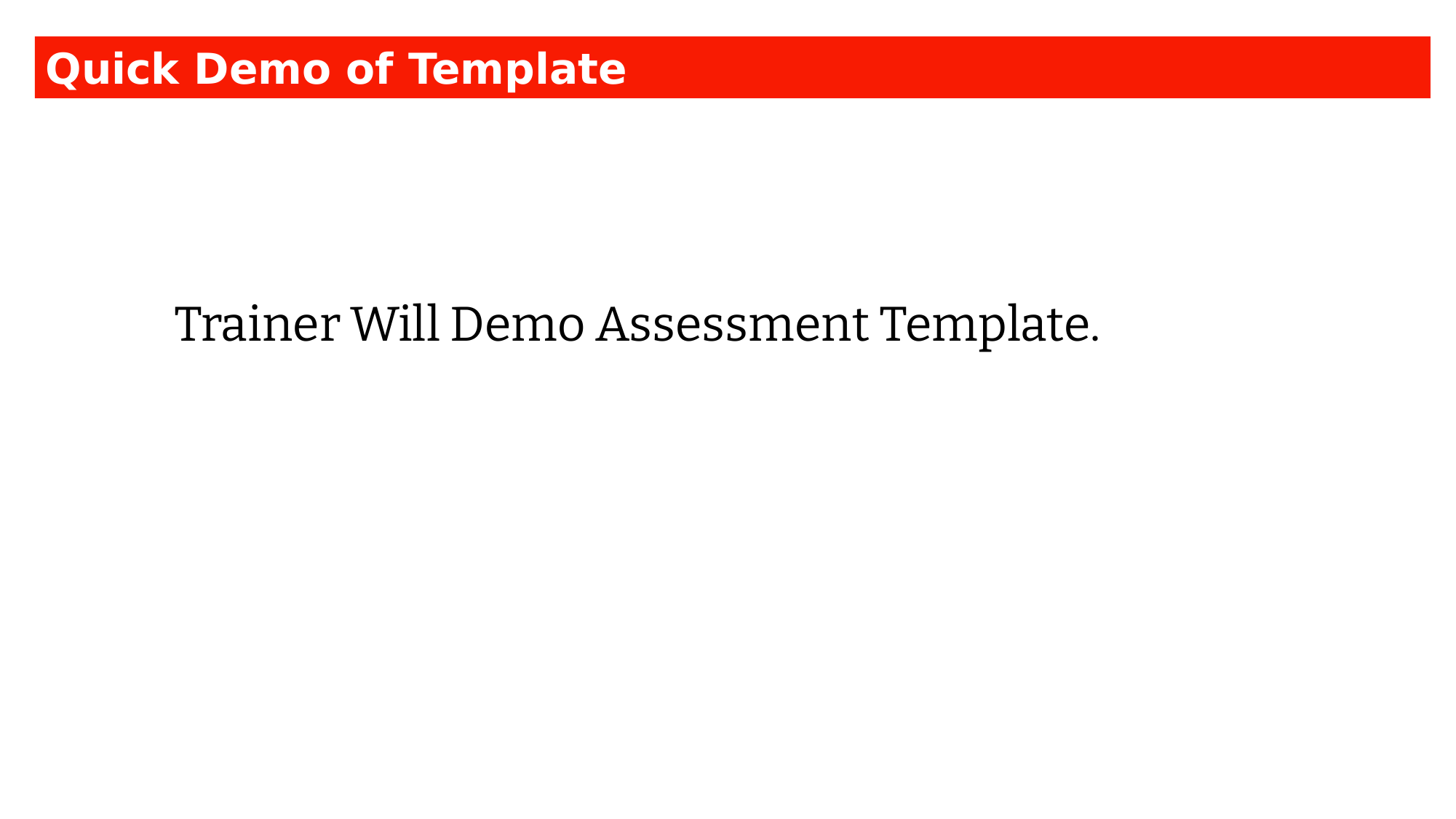

Quick Demo of Template
Trainer Will Demo Assessment Template.